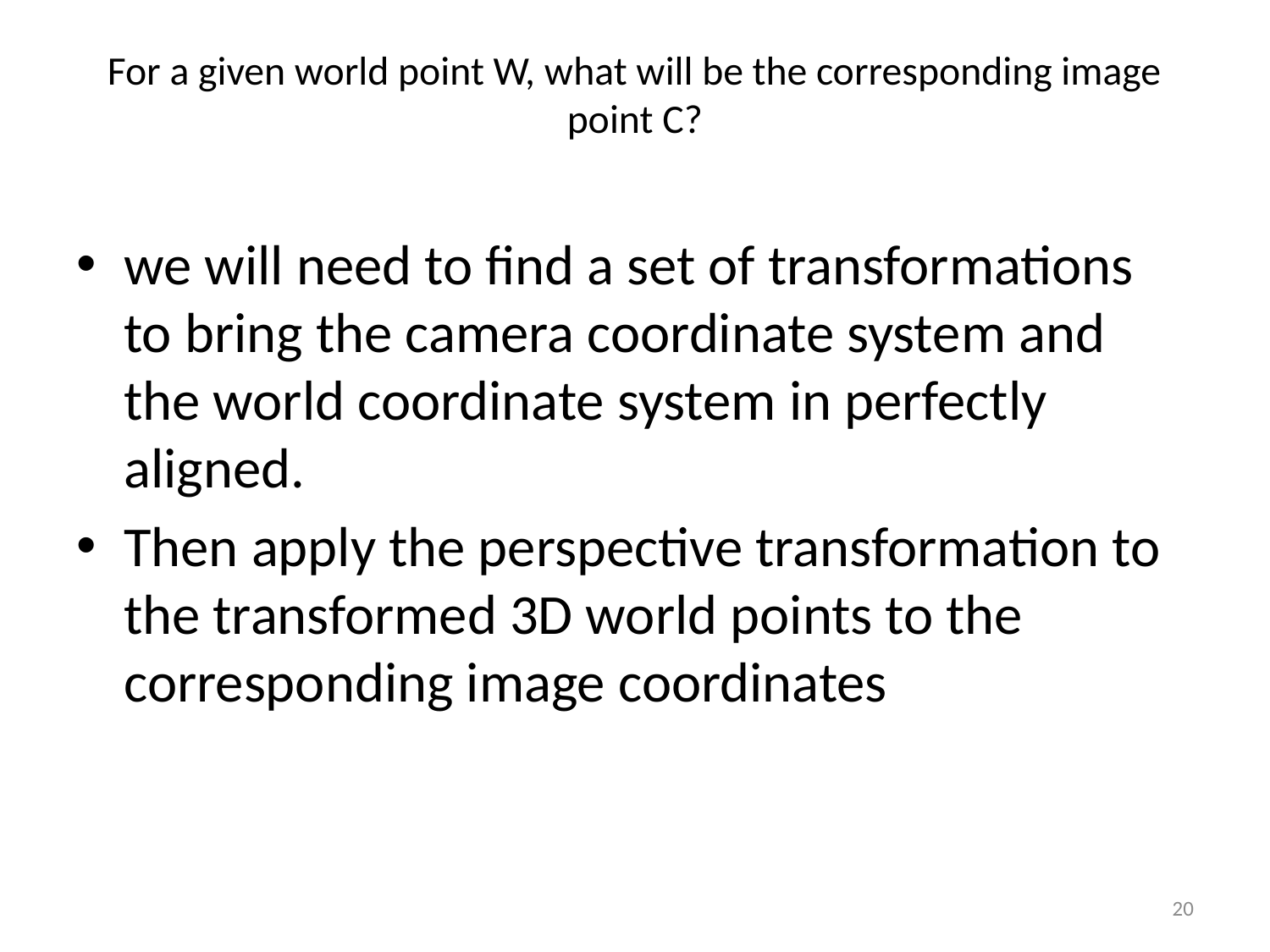

# For a given world point W, what will be the corresponding image point C?
we will need to find a set of transformations to bring the camera coordinate system and the world coordinate system in perfectly aligned.
Then apply the perspective transformation to the transformed 3D world points to the corresponding image coordinates

20